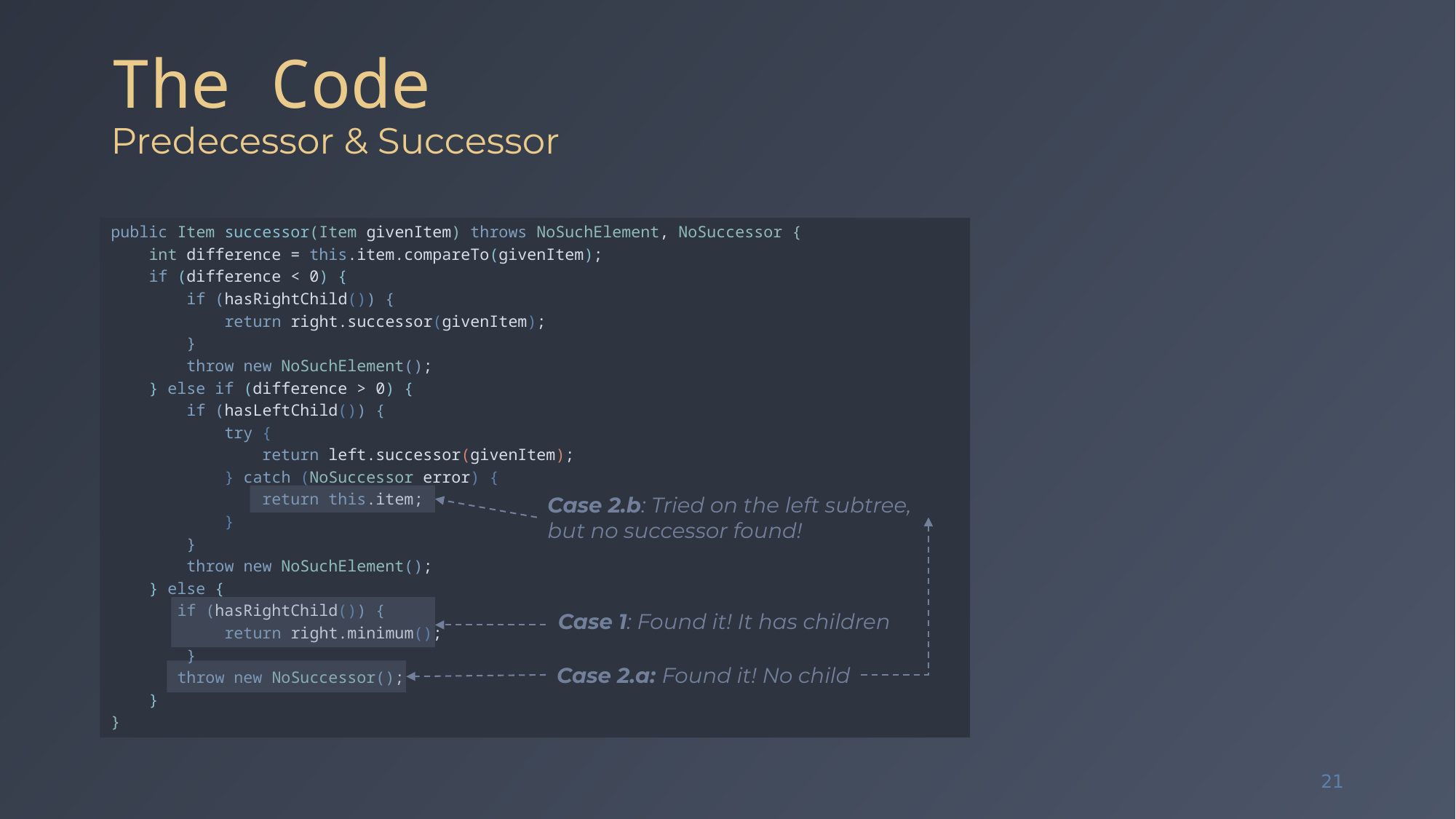

# The Code Predecessor & Successor
public Item successor(Item givenItem) throws NoSuchElement, NoSuccessor {
    int difference = this.item.compareTo(givenItem);
    if (difference < 0) {
        if (hasRightChild()) {
            return right.successor(givenItem);
        }
        throw new NoSuchElement();
    } else if (difference > 0) {
        if (hasLeftChild()) {
            try {
                return left.successor(givenItem);
            } catch (NoSuccessor error) {
                return this.item;
            }
        }
        throw new NoSuchElement();
    } else {
       if (hasRightChild()) {
            return right.minimum();
        }
       throw new NoSuccessor();
    }
}

Case 2.b: Tried on the left subtree,
but no successor found!

Case 1: Found it! It has children
Case 2.a: Found it! No child

21